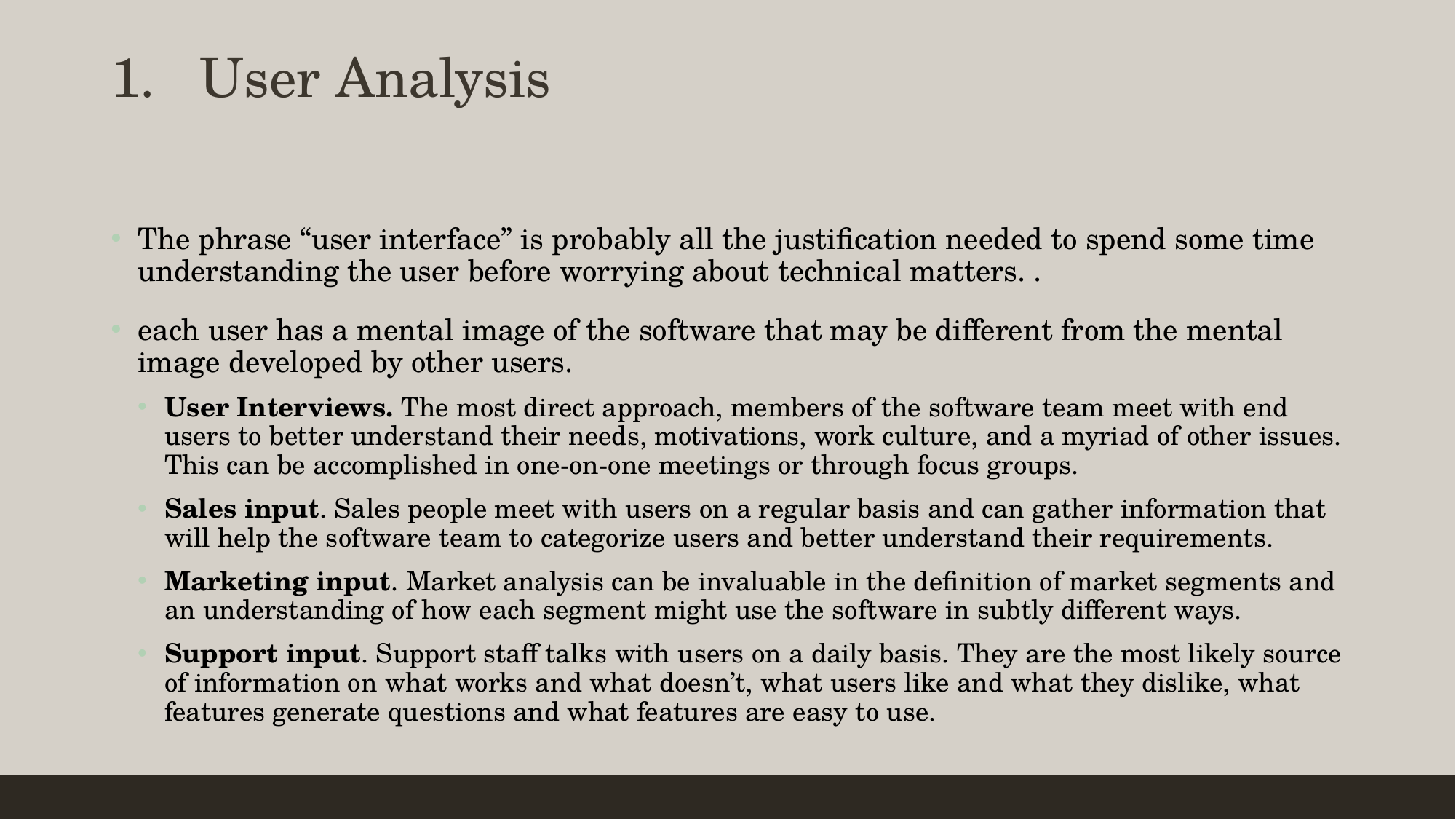

# User Analysis
The phrase “user interface” is probably all the justification needed to spend some time understanding the user before worrying about technical matters. .
each user has a mental image of the software that may be different from the mental image developed by other users.
User Interviews. The most direct approach, members of the software team meet with end users to better understand their needs, motivations, work culture, and a myriad of other issues. This can be accomplished in one-on-one meetings or through focus groups.
Sales input. Sales people meet with users on a regular basis and can gather information that will help the software team to categorize users and better understand their requirements.
Marketing input. Market analysis can be invaluable in the definition of market segments and an understanding of how each segment might use the software in subtly different ways.
Support input. Support staff talks with users on a daily basis. They are the most likely source of information on what works and what doesn’t, what users like and what they dislike, what features generate questions and what features are easy to use.